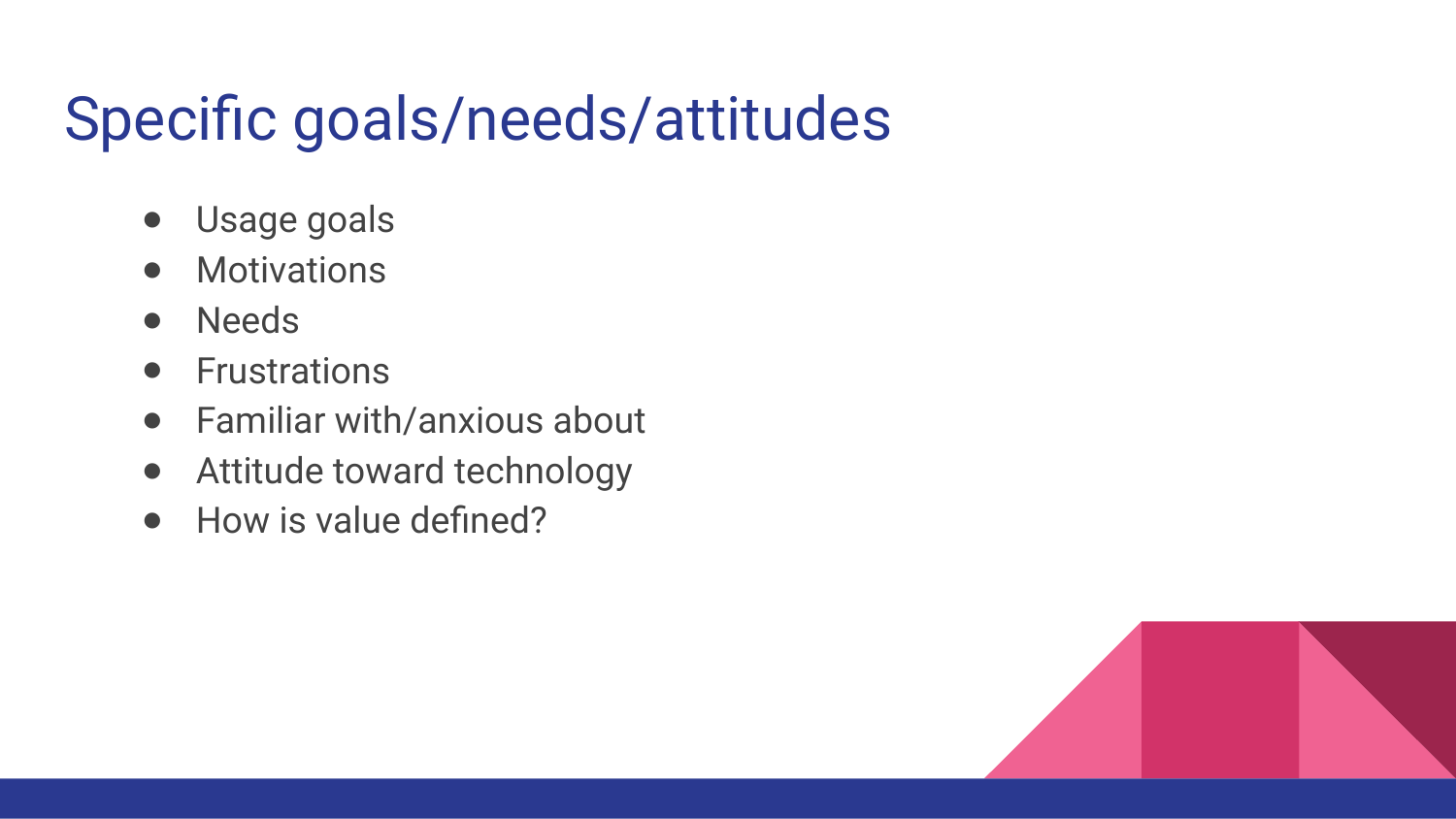

# Specific goals/needs/attitudes
Usage goals
Motivations
Needs
Frustrations
Familiar with/anxious about
Attitude toward technology
How is value defined?